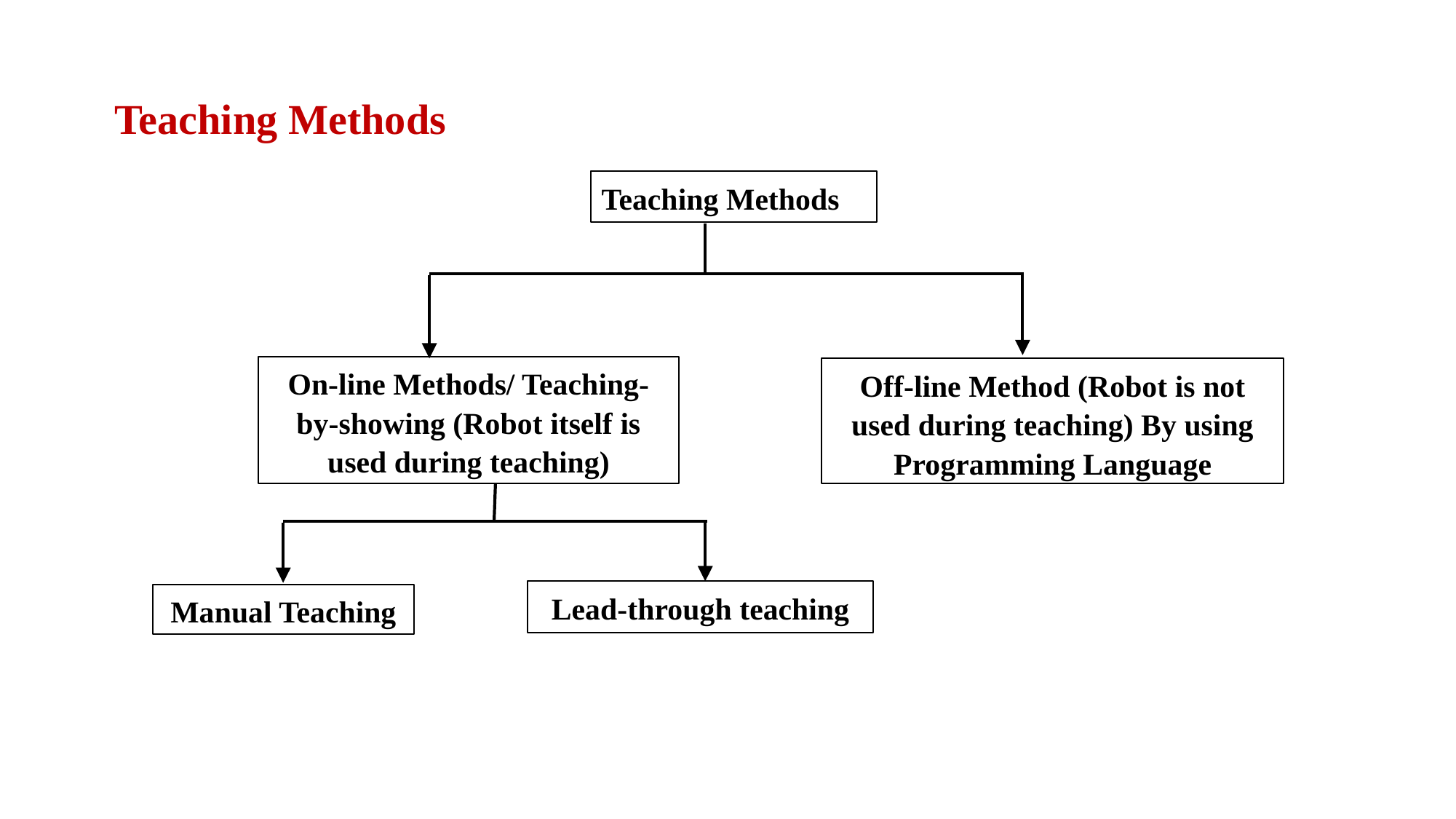

Teaching Methods
Teaching Methods
On-line Methods/ Teaching-by-showing (Robot itself is used during teaching)
Lead-through teaching
Manual Teaching
Off-line Method (Robot is not used during teaching) By using Programming Language